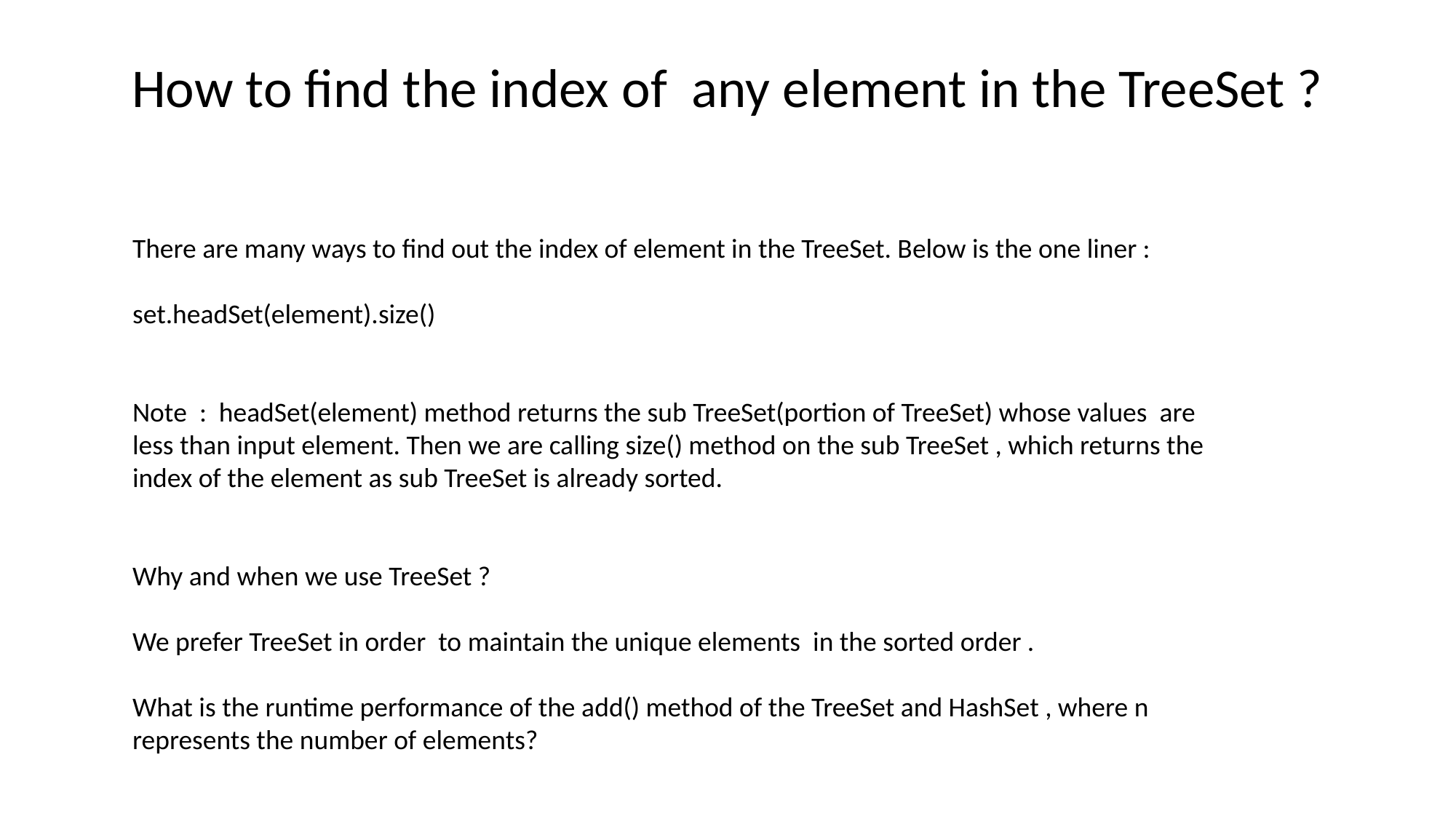

How to find the index of  any element in the TreeSet ?

There are many ways to find out the index of element in the TreeSet. Below is the one liner :

set.headSet(element).size()

Note  :  headSet(element) method returns the sub TreeSet(portion of TreeSet) whose values  are less than input element. Then we are calling size() method on the sub TreeSet , which returns the index of the element as sub TreeSet is already sorted.

Why and when we use TreeSet ?

We prefer TreeSet in order  to maintain the unique elements  in the sorted order .

What is the runtime performance of the add() method of the TreeSet and HashSet , where n represents the number of elements?